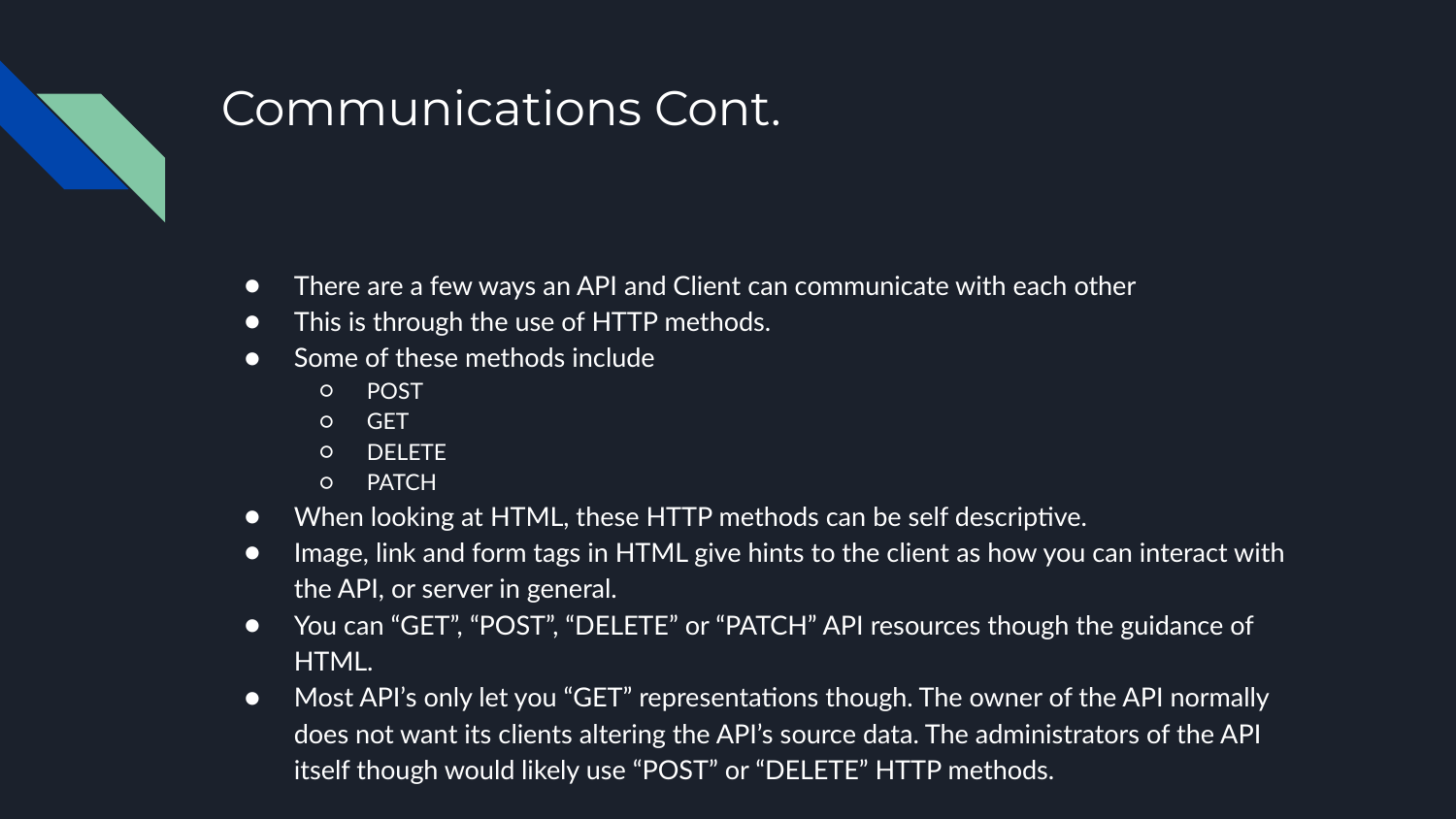

# Communications Cont.
There are a few ways an API and Client can communicate with each other
This is through the use of HTTP methods.
Some of these methods include
POST
GET
DELETE
PATCH
When looking at HTML, these HTTP methods can be self descriptive.
Image, link and form tags in HTML give hints to the client as how you can interact with the API, or server in general.
You can “GET”, “POST”, “DELETE” or “PATCH” API resources though the guidance of HTML.
Most API’s only let you “GET” representations though. The owner of the API normally does not want its clients altering the API’s source data. The administrators of the API itself though would likely use “POST” or “DELETE” HTTP methods.